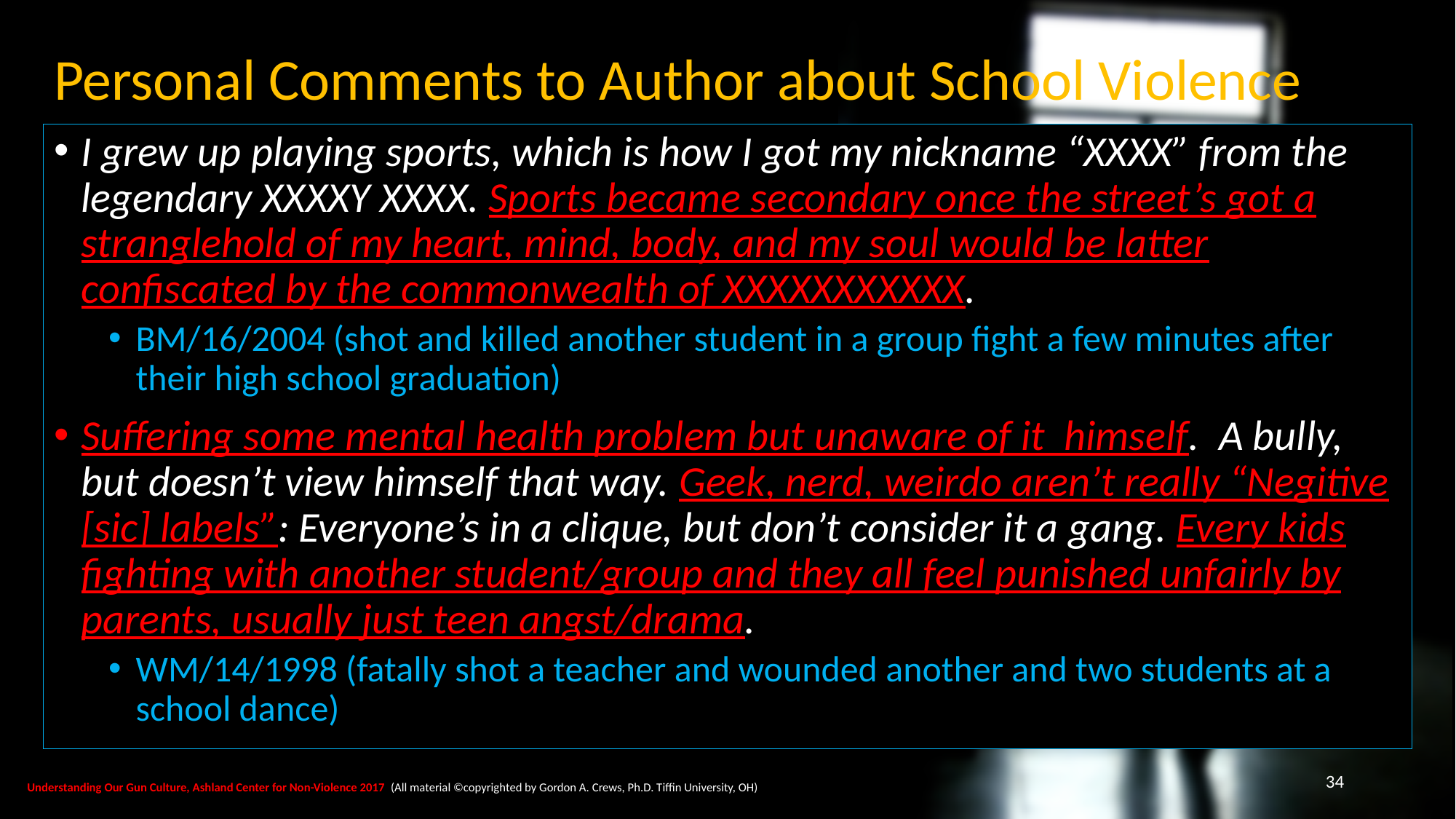

# Personal Comments to Author about School Violence
I grew up playing sports, which is how I got my nickname “XXXX” from the legendary XXXXY XXXX. Sports became secondary once the street’s got a stranglehold of my heart, mind, body, and my soul would be latter confiscated by the commonwealth of XXXXXXXXXXX.
BM/16/2004 (shot and killed another student in a group fight a few minutes after their high school graduation)
Suffering some mental health problem but unaware of it  himself.  A bully, but doesn’t view himself that way. Geek, nerd, weirdo aren’t really “Negitive [sic] labels”: Everyone’s in a clique, but don’t consider it a gang. Every kids fighting with another student/group and they all feel punished unfairly by parents, usually just teen angst/drama.
WM/14/1998 (fatally shot a teacher and wounded another and two students at a school dance)

34
Understanding Our Gun Culture, Ashland Center for Non-Violence 2017  (All material ©copyrighted by Gordon A. Crews, Ph.D. Tiffin University, OH)